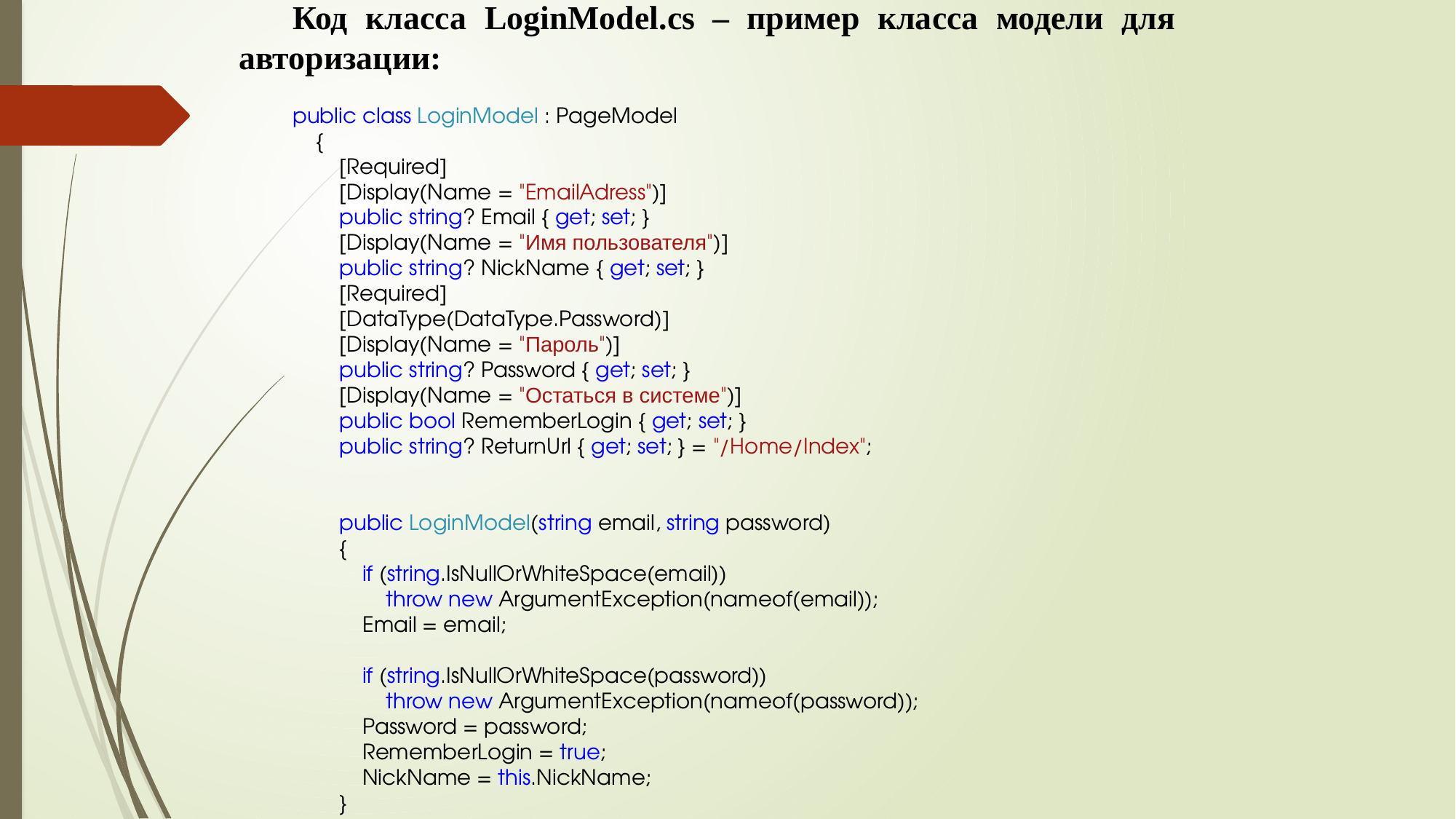

Код класса LoginModel.cs – пример класса модели для авторизации:

public class LoginModel : PageModel
    {
        [Required]
        [Display(Name = "EmailAdress")]
        public string? Email { get; set; }
        [Display(Name = "Имя пользователя")]
        public string? NickName { get; set; }
        [Required]
        [DataType(DataType.Password)]
        [Display(Name = "Пароль")]
        public string? Password { get; set; }
        [Display(Name = "Остаться в системе")]
        public bool RememberLogin { get; set; }
        public string? ReturnUrl { get; set; } = "/Home/Index";

        public LoginModel(string email, string password)
        {
            if (string.IsNullOrWhiteSpace(email))
                throw new ArgumentException(nameof(email));
            Email = email;

            if (string.IsNullOrWhiteSpace(password))
                throw new ArgumentException(nameof(password));
            Password = password;
            RememberLogin = true;
            NickName = this.NickName;
        }